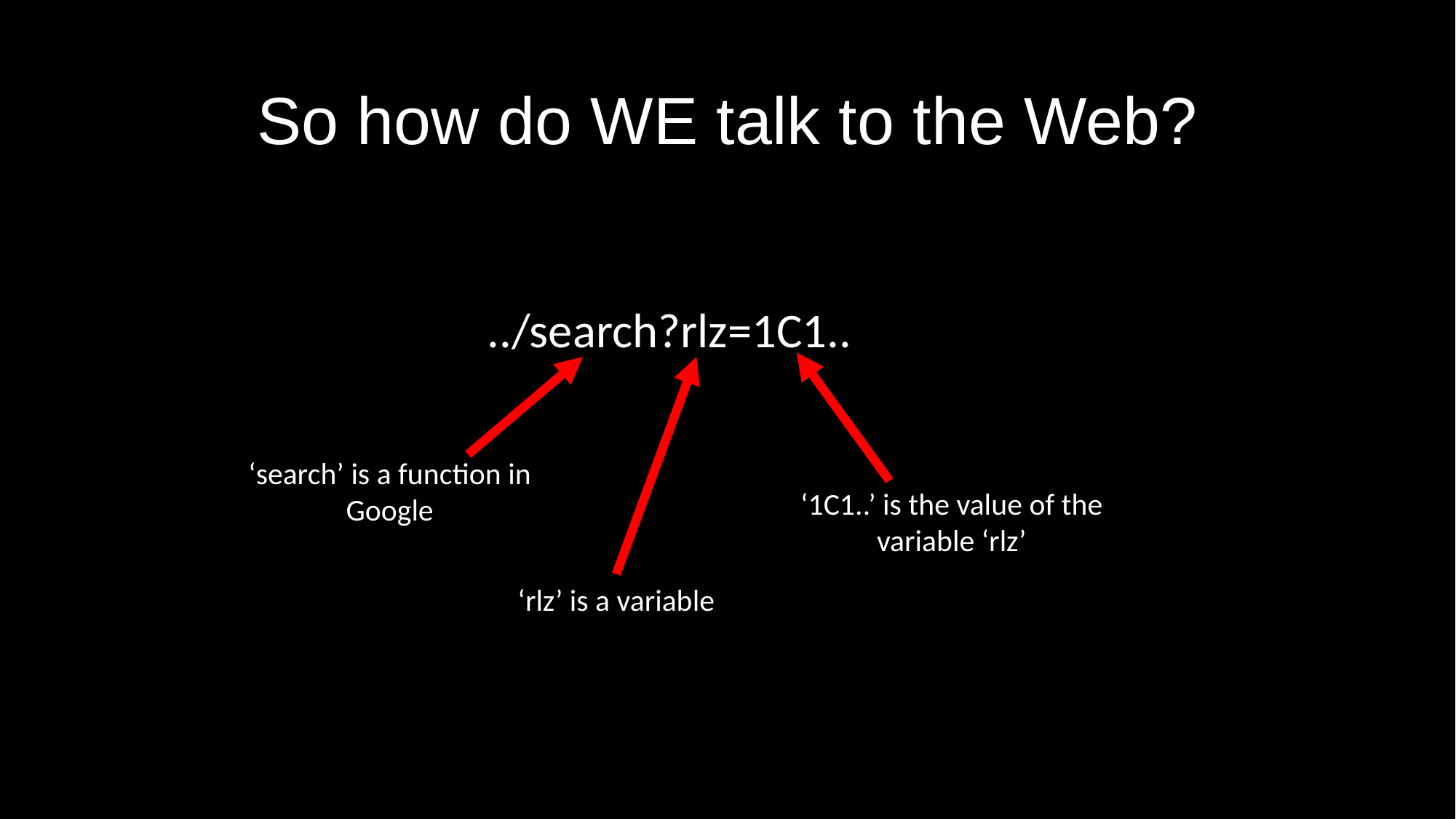

# So how do WE talk to the Web?
../search?rlz=1C1..
‘search’ is a function in Google
‘1C1..’ is the value of the variable ‘rlz’
‘rlz’ is a variable